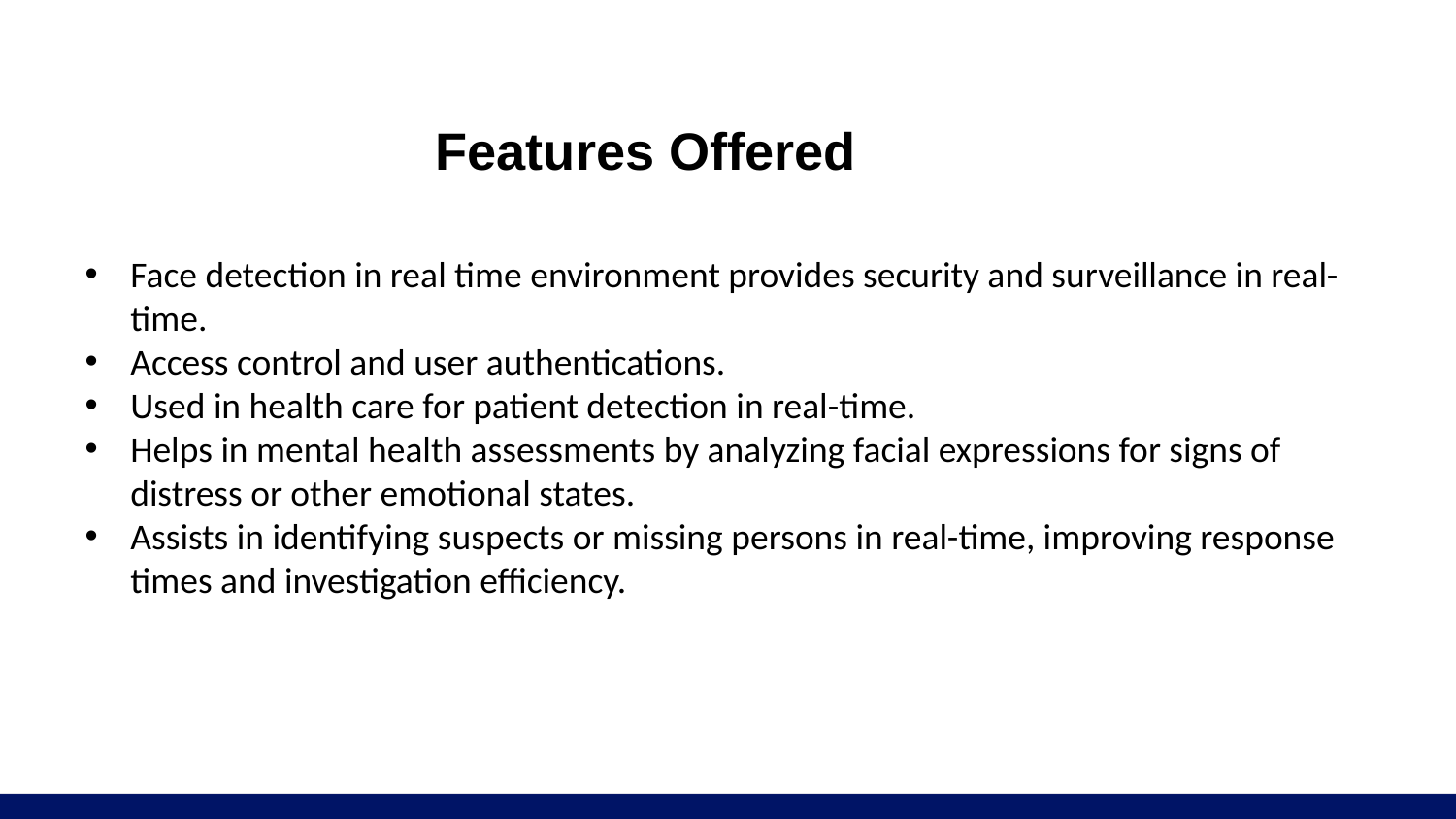

# Features Offered
Face detection in real time environment provides security and surveillance in real-time.
Access control and user authentications.
Used in health care for patient detection in real-time.
Helps in mental health assessments by analyzing facial expressions for signs of distress or other emotional states.
Assists in identifying suspects or missing persons in real-time, improving response times and investigation efficiency.